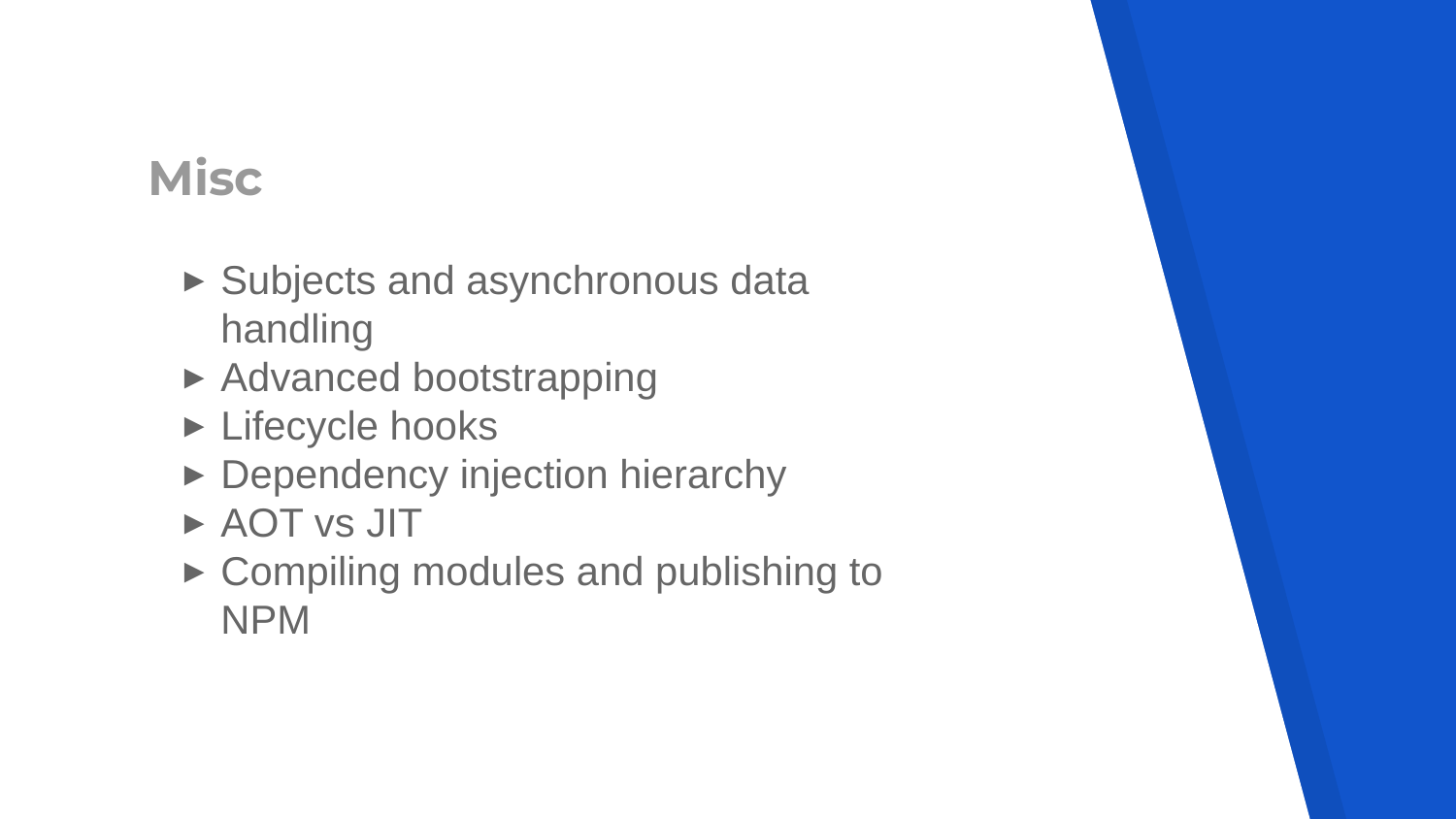

# Misc
Subjects and asynchronous data handling
Advanced bootstrapping
Lifecycle hooks
Dependency injection hierarchy
AOT vs JIT
Compiling modules and publishing to NPM